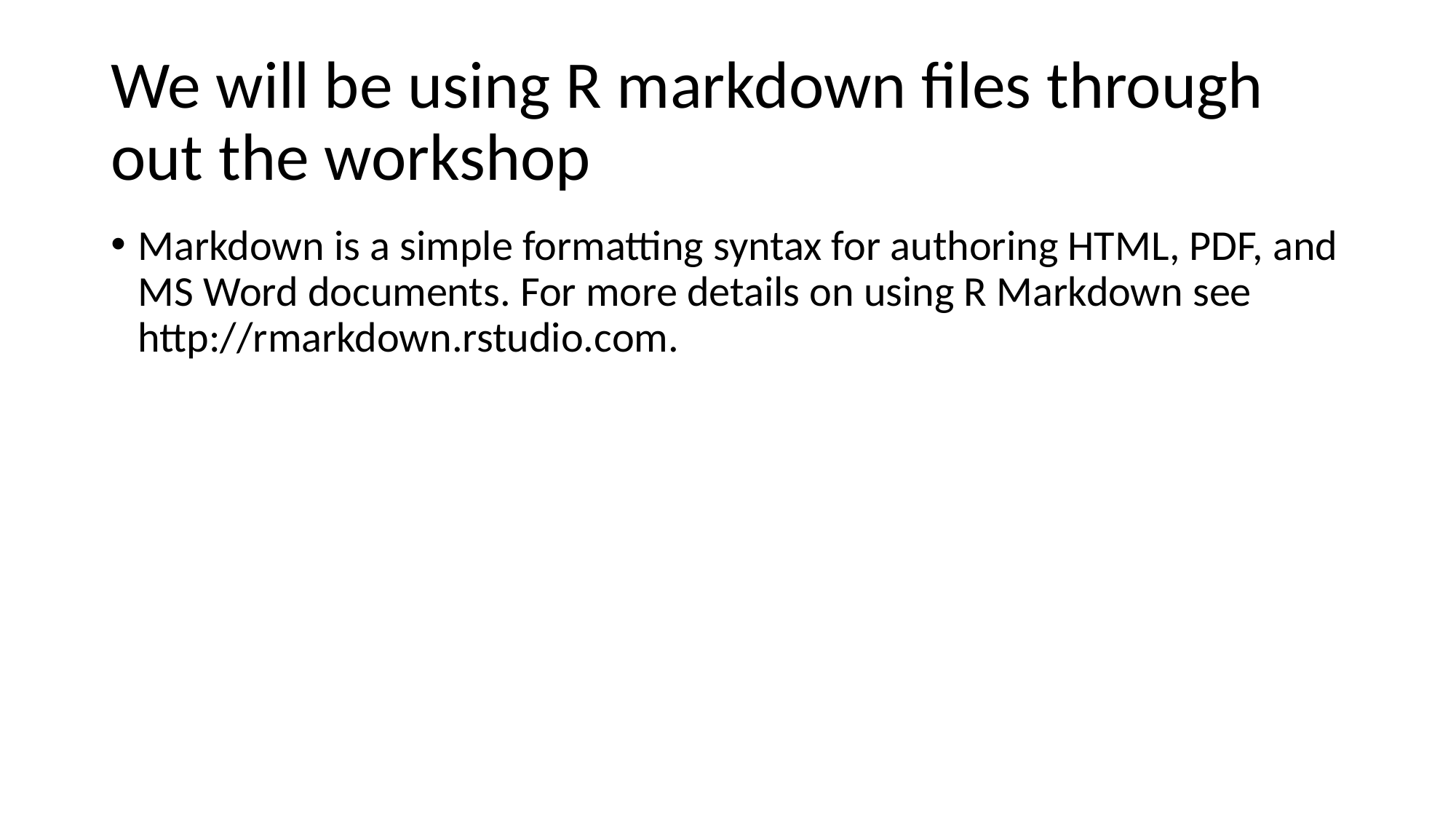

# We will be using R markdown files through out the workshop
Markdown is a simple formatting syntax for authoring HTML, PDF, and MS Word documents. For more details on using R Markdown see http://rmarkdown.rstudio.com.